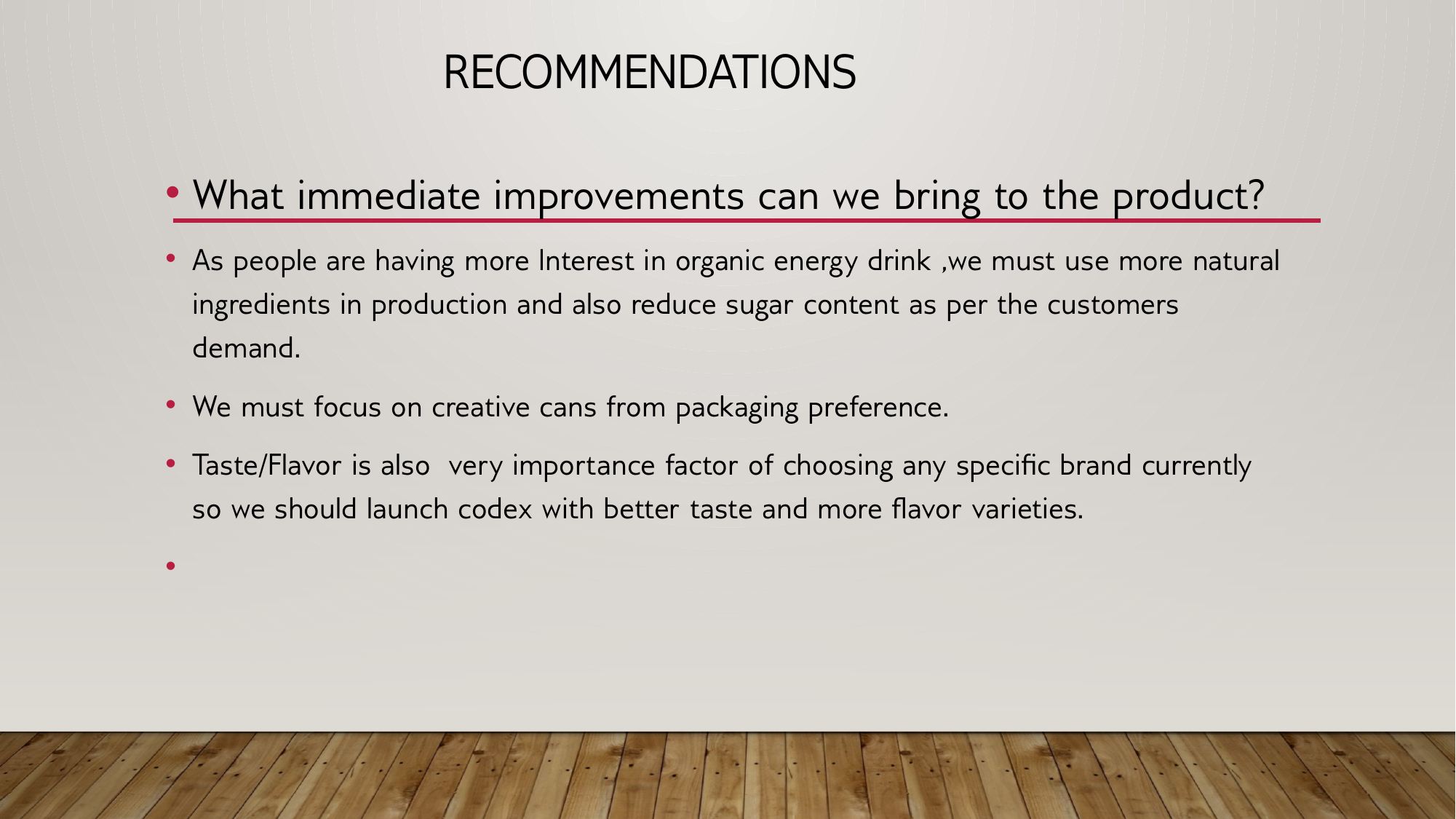

# Recommendations
What immediate improvements can we bring to the product?
As people are having more Interest in organic energy drink ,we must use more natural ingredients in production and also reduce sugar content as per the customers demand.
We must focus on creative cans from packaging preference.
Taste/Flavor is also  very importance factor of choosing any specific brand currently so we should launch codex with better taste and more flavor varieties.